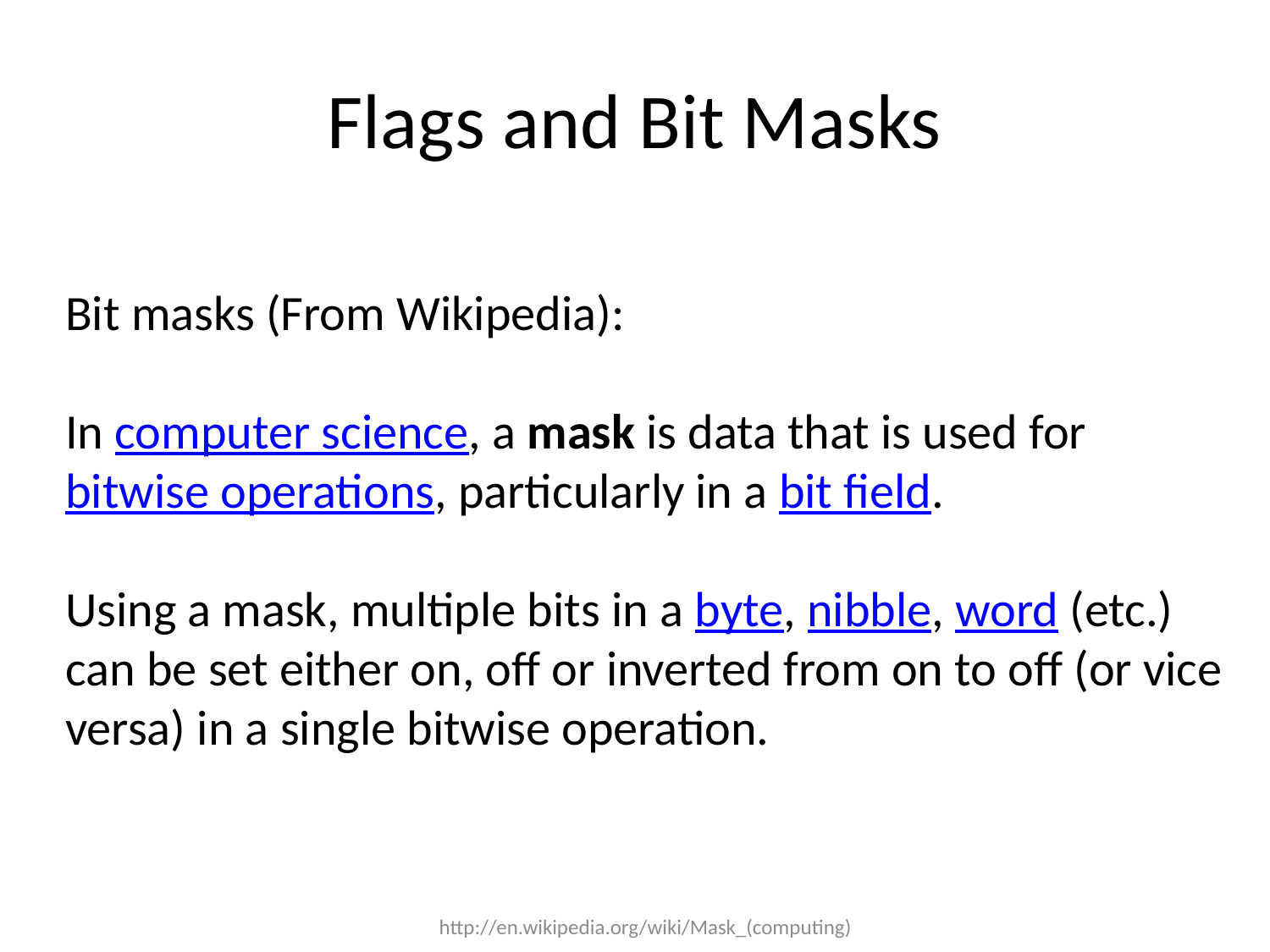

# Flags and Bit Masks
Bit masks (From Wikipedia):

In computer science, a mask is data that is used for bitwise operations, particularly in a bit field.

Using a mask, multiple bits in a byte, nibble, word (etc.) can be set either on, off or inverted from on to off (or vice versa) in a single bitwise operation.

http://en.wikipedia.org/wiki/Mask_(computing)